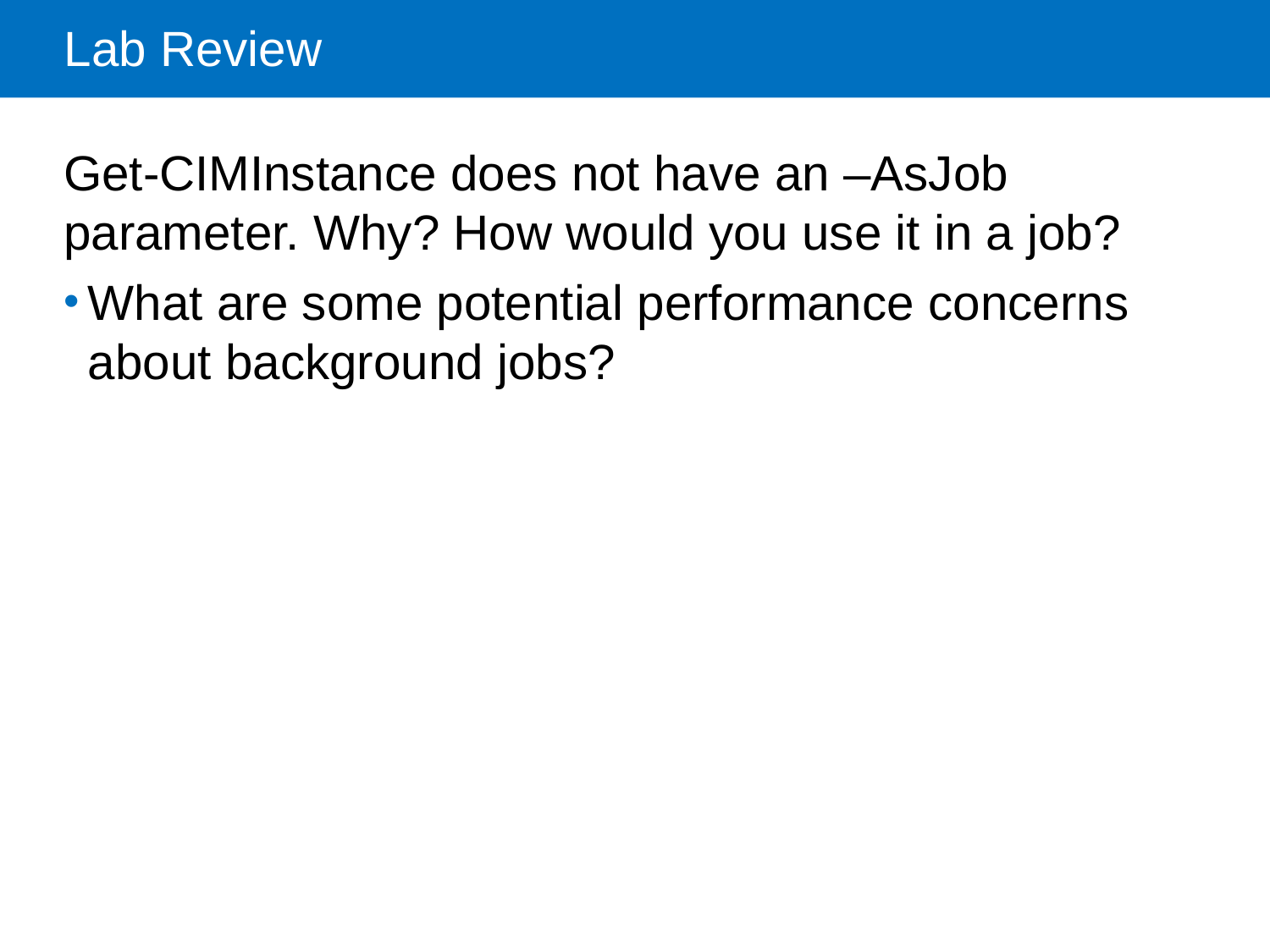

# Lab Review
Get-CIMInstance does not have an –AsJob parameter. Why? How would you use it in a job?
What are some potential performance concerns about background jobs?